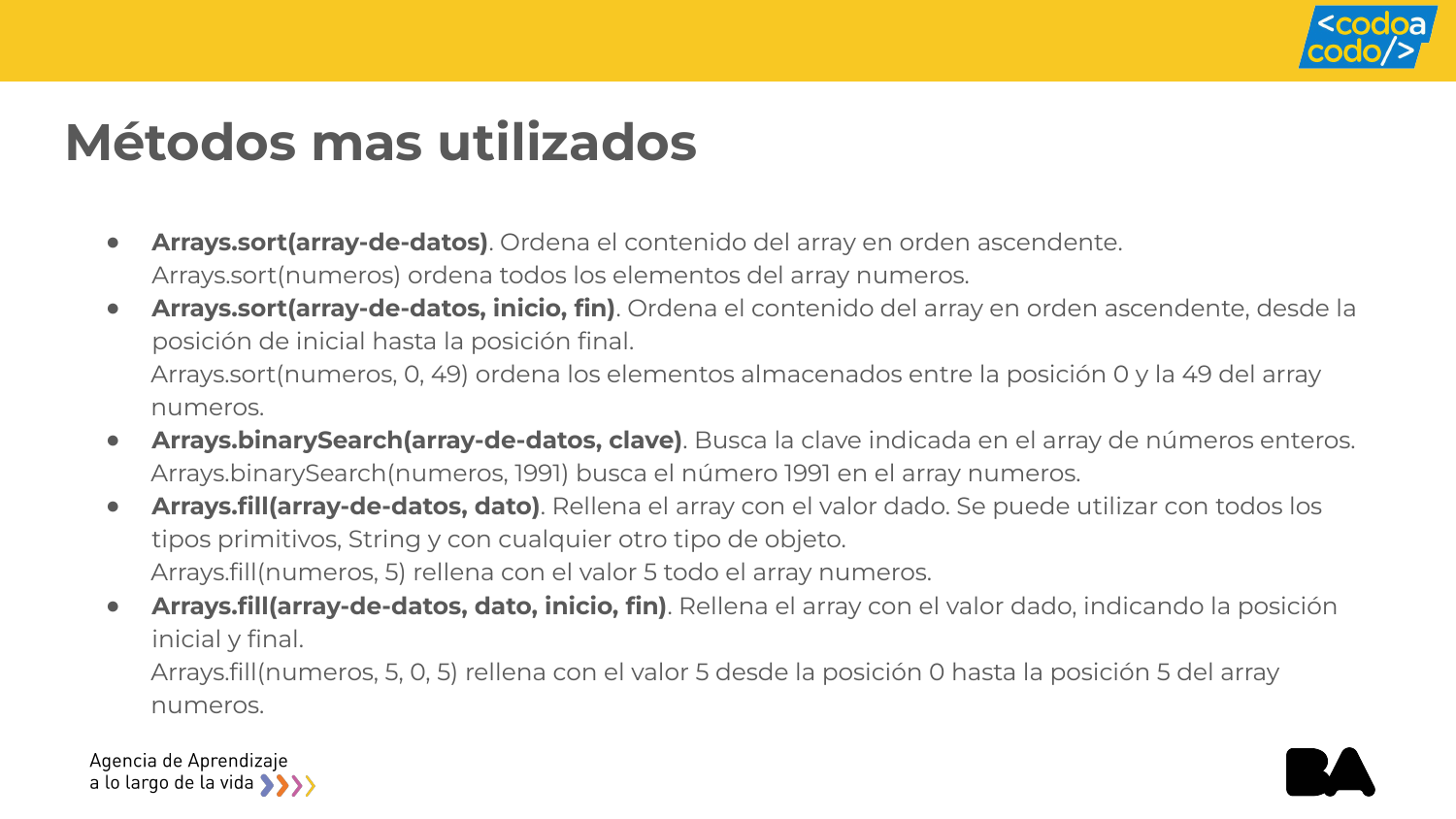

# Métodos mas utilizados
Arrays.sort(array-de-datos). Ordena el contenido del array en orden ascendente. Arrays.sort(numeros) ordena todos los elementos del array numeros.
Arrays.sort(array-de-datos, inicio, fin). Ordena el contenido del array en orden ascendente, desde la posición de inicial hasta la posición final.
Arrays.sort(numeros, 0, 49) ordena los elementos almacenados entre la posición 0 y la 49 del array numeros.
Arrays.binarySearch(array-de-datos, clave). Busca la clave indicada en el array de números enteros.
Arrays.binarySearch(numeros, 1991) busca el número 1991 en el array numeros.
Arrays.fill(array-de-datos, dato). Rellena el array con el valor dado. Se puede utilizar con todos los tipos primitivos, String y con cualquier otro tipo de objeto.
Arrays.fill(numeros, 5) rellena con el valor 5 todo el array numeros.
Arrays.fill(array-de-datos, dato, inicio, fin). Rellena el array con el valor dado, indicando la posición inicial y final.
Arrays.fill(numeros, 5, 0, 5) rellena con el valor 5 desde la posición 0 hasta la posición 5 del array numeros.